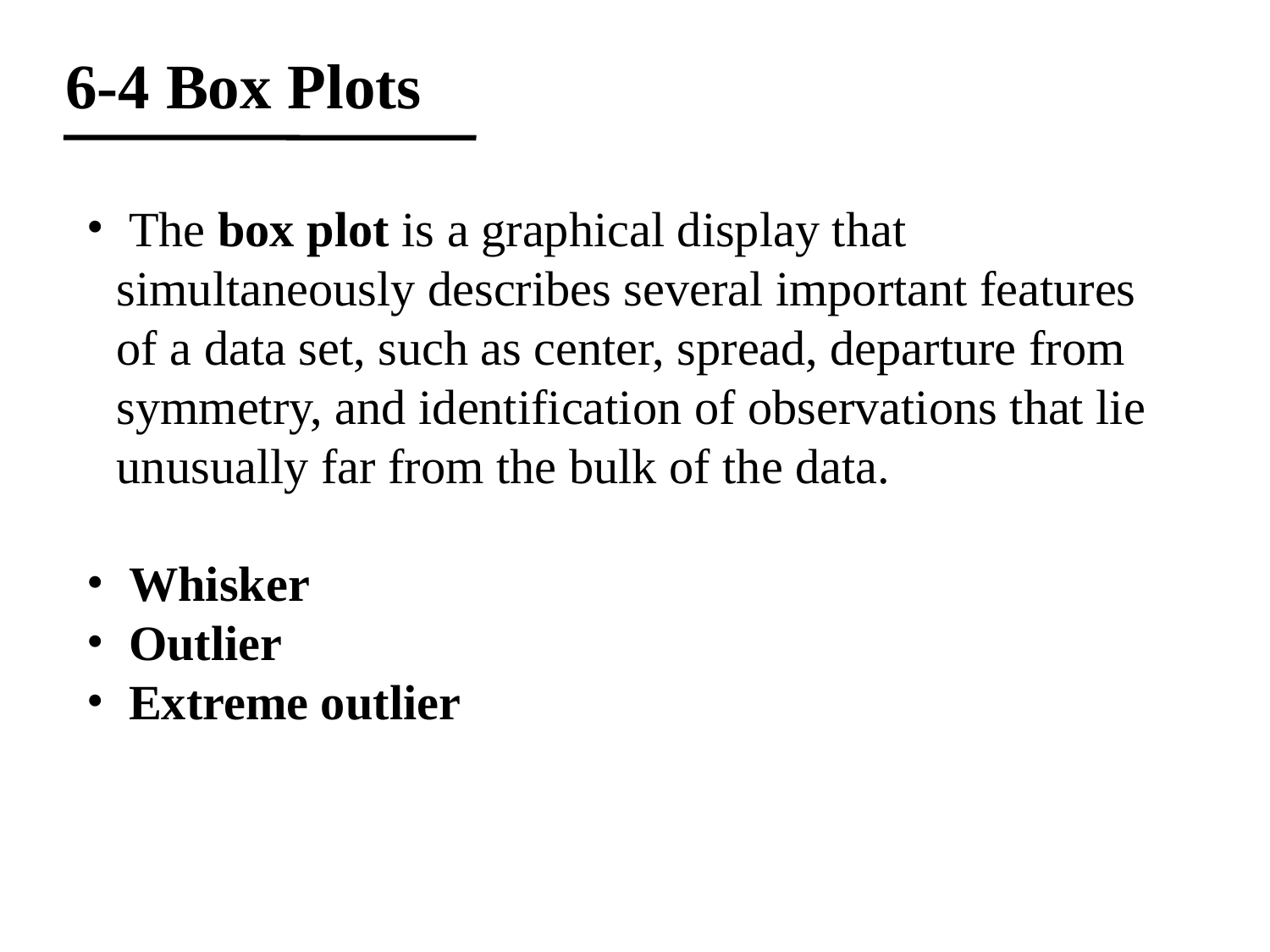

# 6-4 Box Plots

 The box plot is a graphical display that simultaneously describes several important features of a data set, such as center, spread, departure from symmetry, and identification of observations that lie unusually far from the bulk of the data.

 Whisker
 Outlier
 Extreme outlier